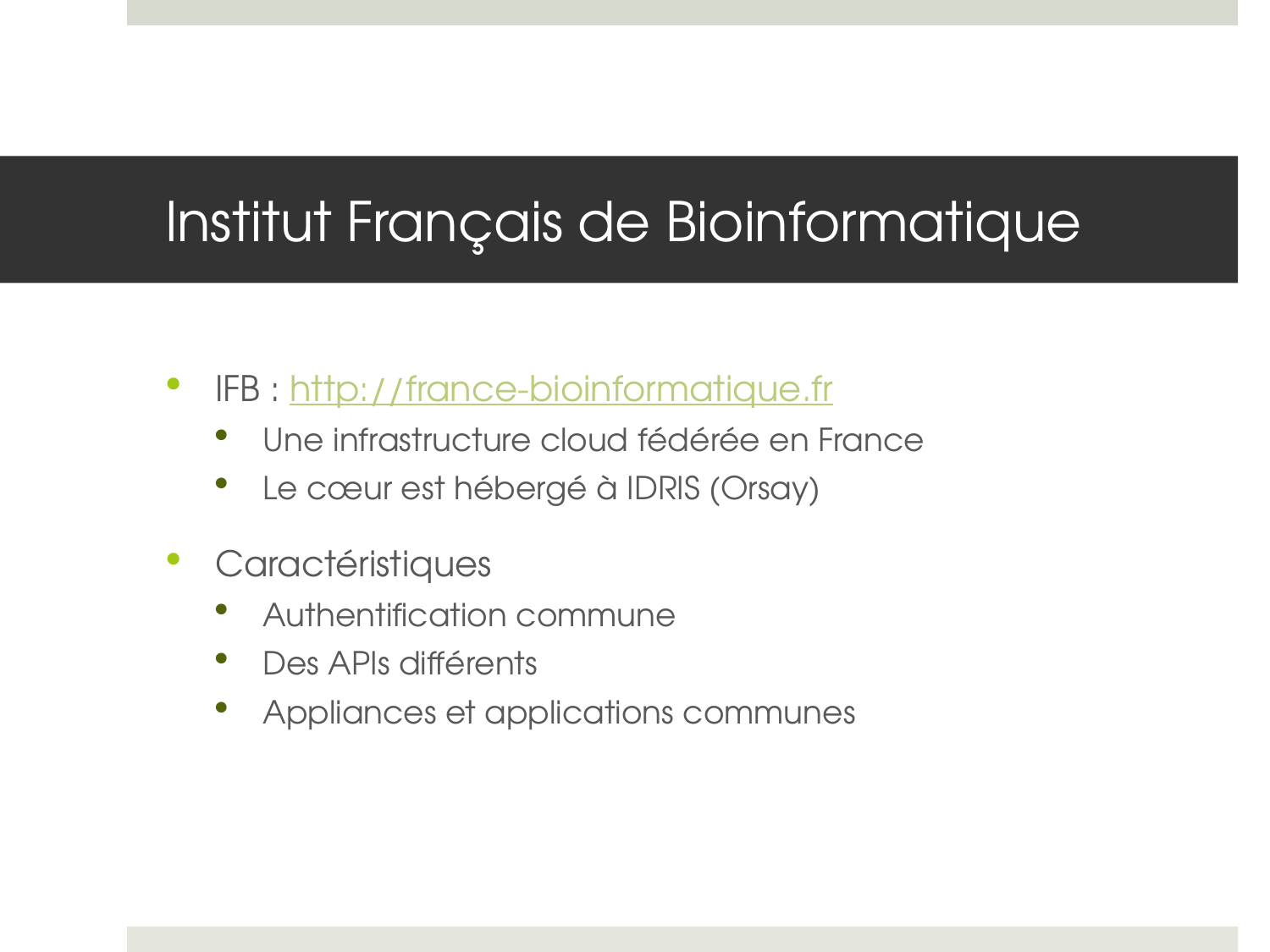

# Institut Français de Bioinformatique
IFB : http://france-bioinformatique.fr
Une infrastructure cloud fédérée en France
Le cœur est hébergé à IDRIS (Orsay)
Caractéristiques
Authentification commune
Des APIs différents
Appliances et applications communes